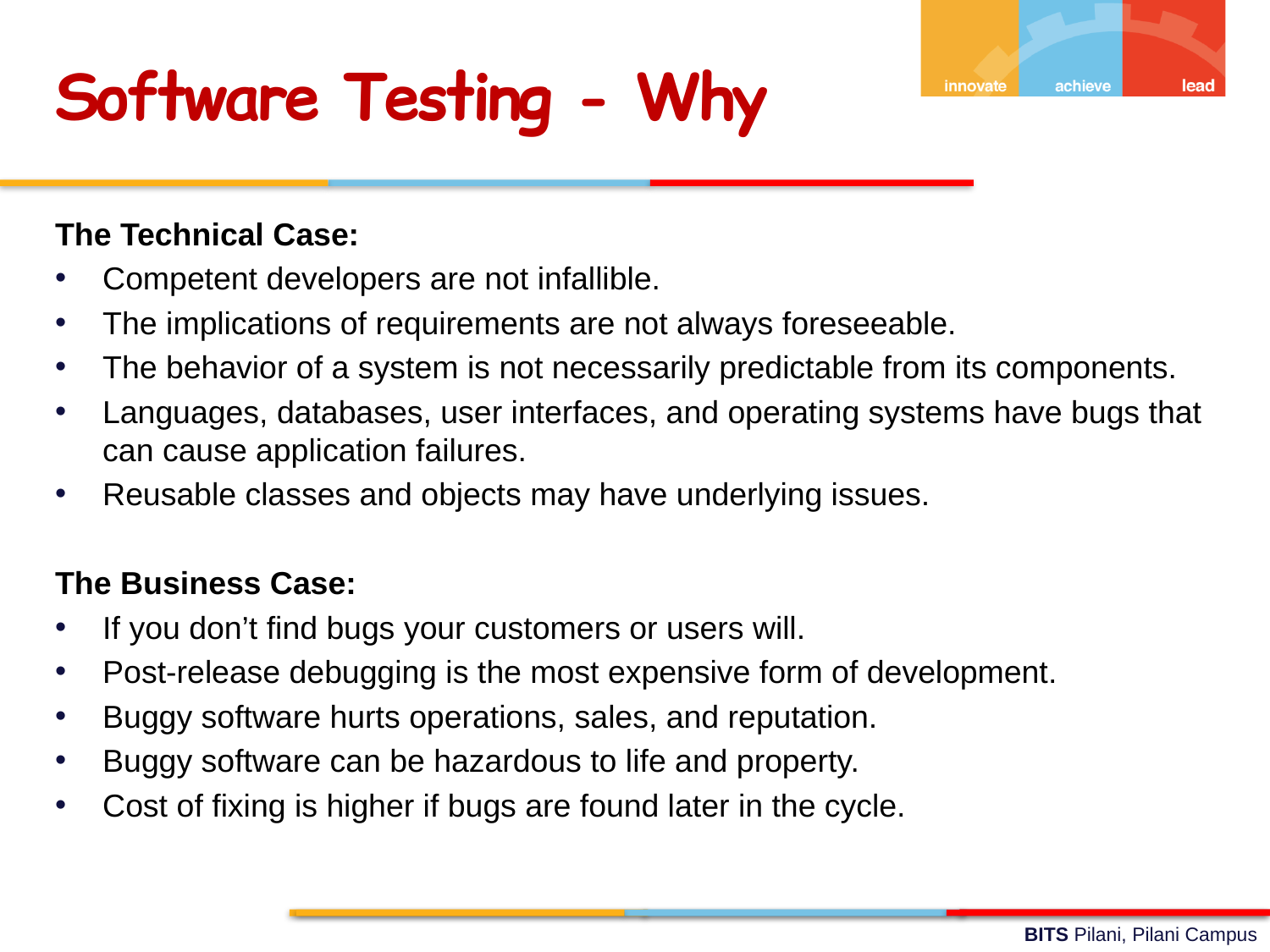

Software Testing - Why
The Technical Case:
Competent developers are not infallible.
The implications of requirements are not always foreseeable.
The behavior of a system is not necessarily predictable from its components.
Languages, databases, user interfaces, and operating systems have bugs that can cause application failures.
Reusable classes and objects may have underlying issues.

The Business Case:
If you don’t find bugs your customers or users will.
Post-release debugging is the most expensive form of development.
Buggy software hurts operations, sales, and reputation.
Buggy software can be hazardous to life and property.
Cost of fixing is higher if bugs are found later in the cycle.